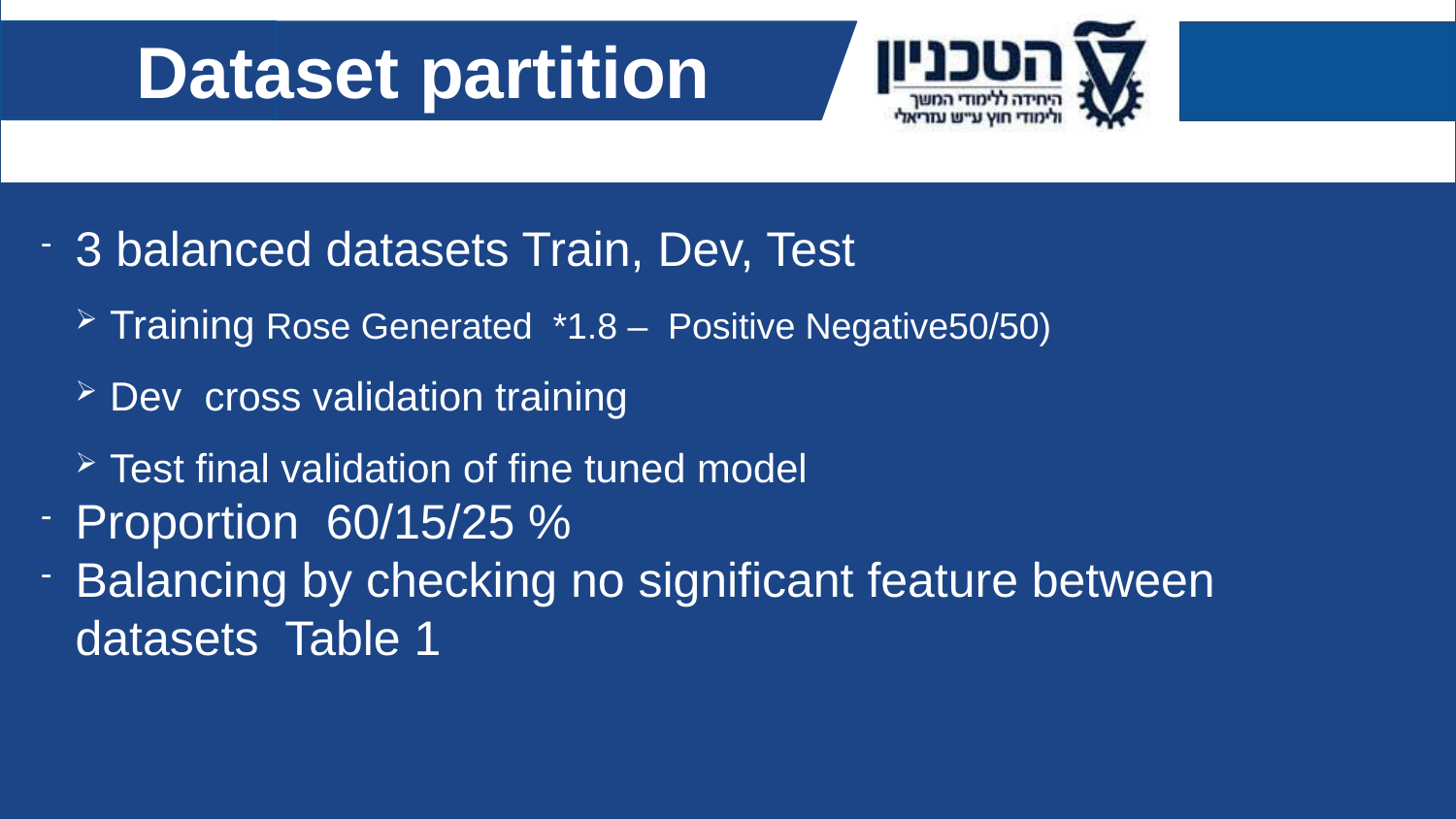

Dataset partition

3 balanced datasets Train, Dev, Test
Training Rose Generated  *1.8 –  Positive Negative50/50)
Dev  cross validation training
Test final validation of fine tuned model
Proportion  60/15/25 %
Balancing by checking no significant feature between datasets  Table 1